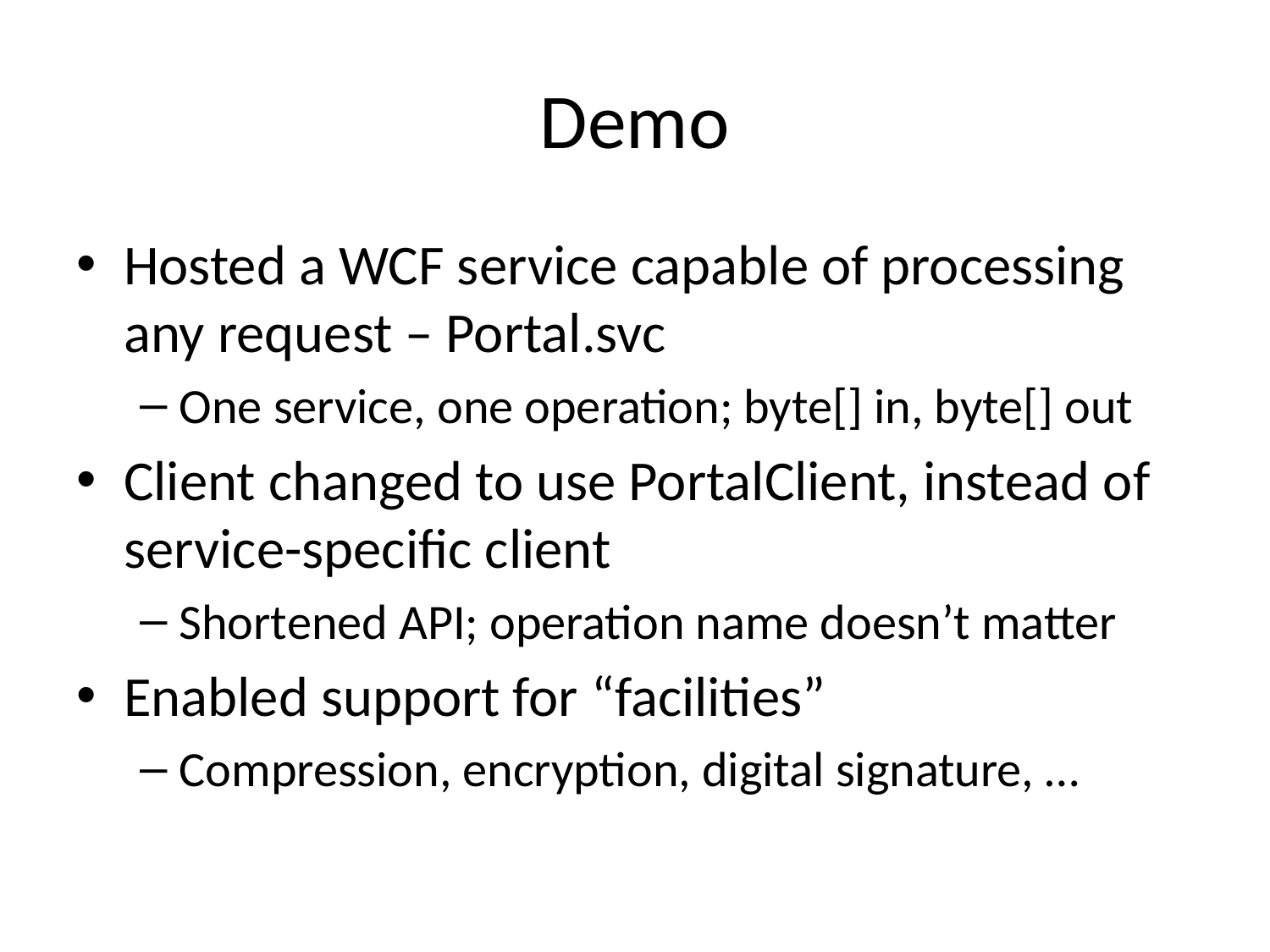

# Demo
Hosted a WCF service capable of processing any request – Portal.svc
One service, one operation; byte[] in, byte[] out
Client changed to use PortalClient, instead of service-specific client
Shortened API; operation name doesn’t matter
Enabled support for “facilities”
Compression, encryption, digital signature, …